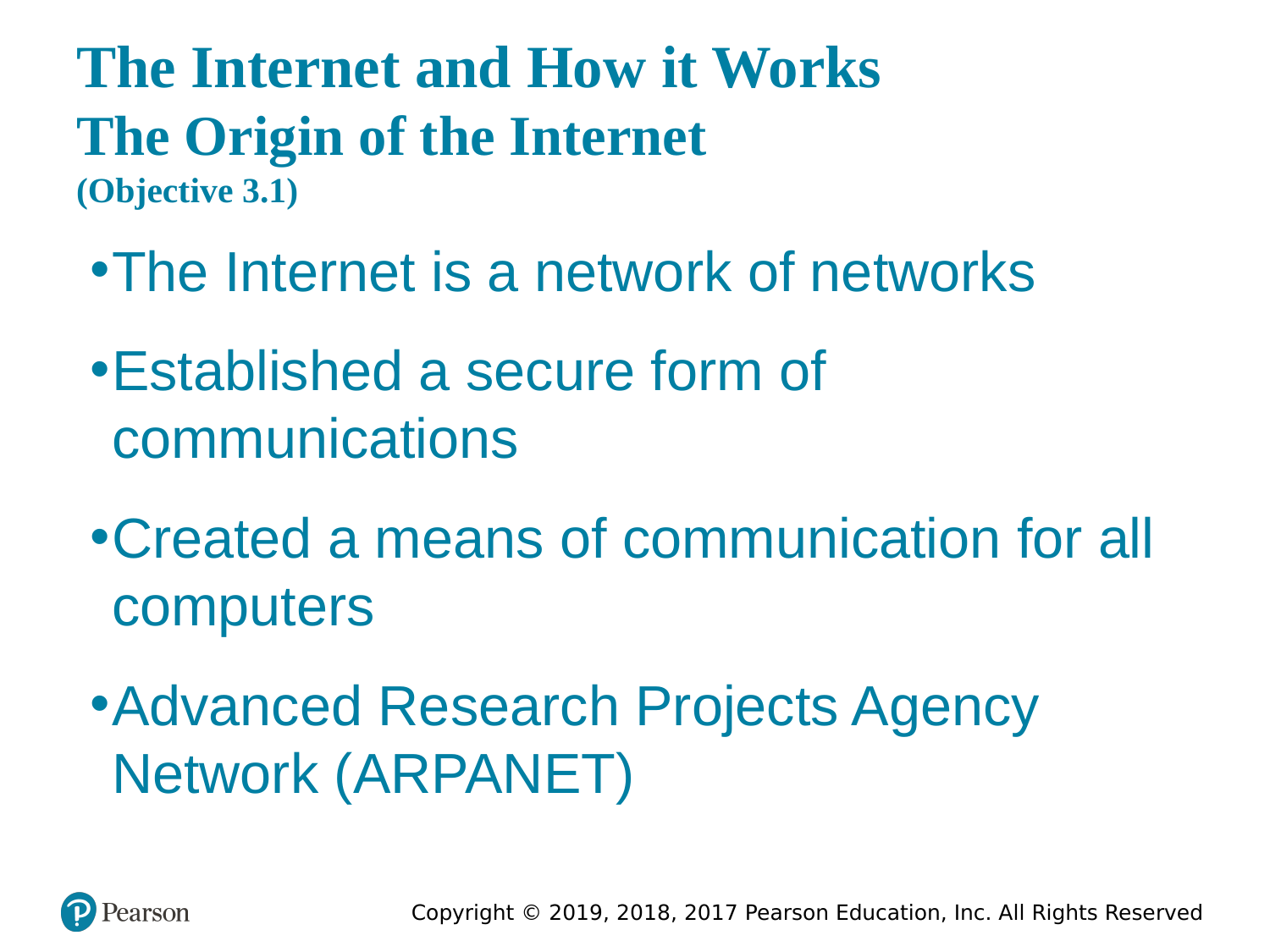

# The Internet and How it Works The Origin of the Internet (Objective 3.1)
The Internet is a network of networks
Established a secure form of communications
Created a means of communication for all computers
Advanced Research Projects Agency Network (ARPANET)